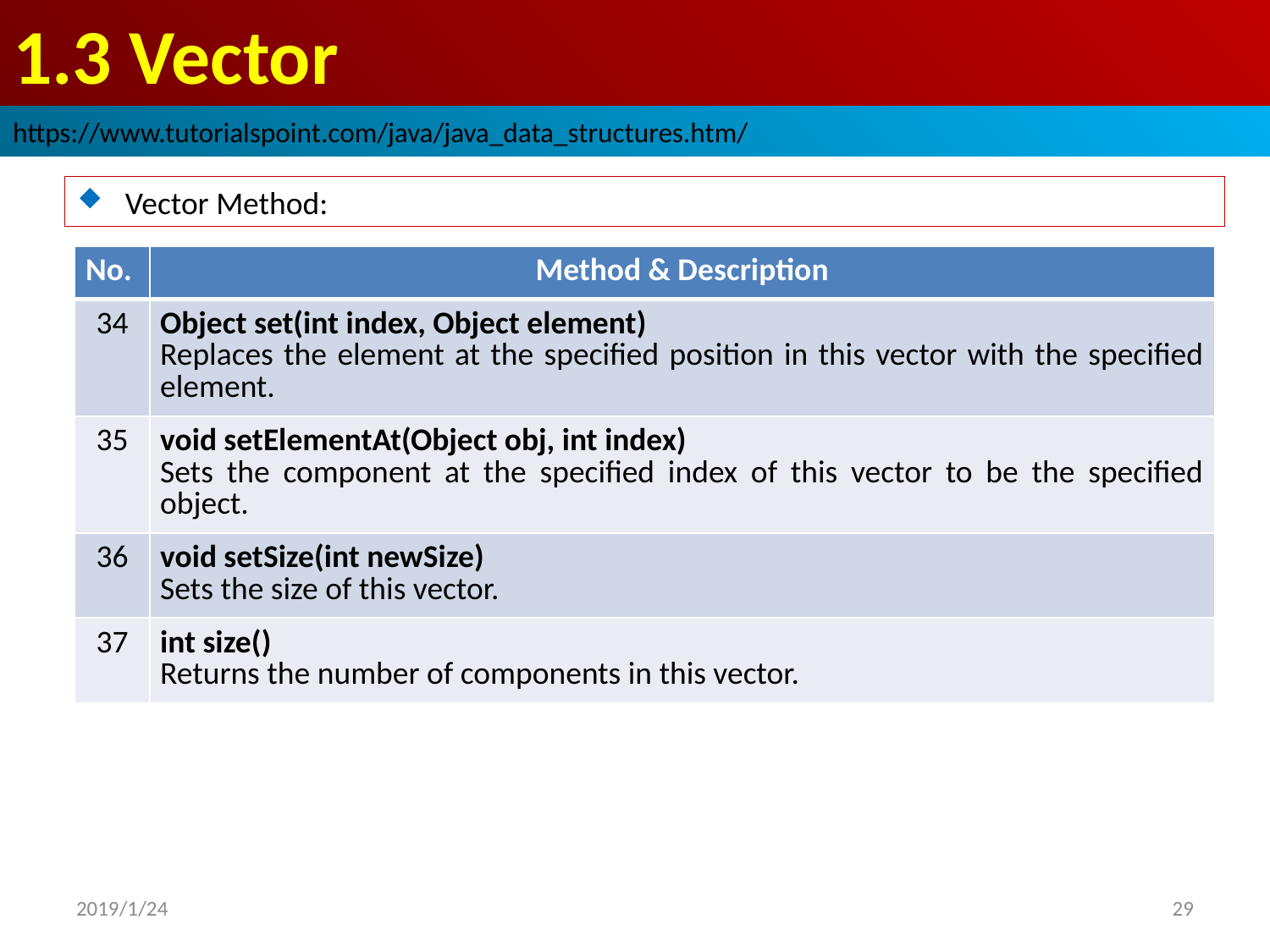

# 1.3 Vector
https://www.tutorialspoint.com/java/java_data_structures.htm/
Vector Method:

| No. | Method & Description |
| --- | --- |
| 34 | Object set(int index, Object element) Replaces the element at the specified position in this vector with the specified element. |
| 35 | void setElementAt(Object obj, int index) Sets the component at the specified index of this vector to be the specified object. |
| 36 | void setSize(int newSize) Sets the size of this vector. |
| 37 | int size() Returns the number of components in this vector. |
2019/1/24
29